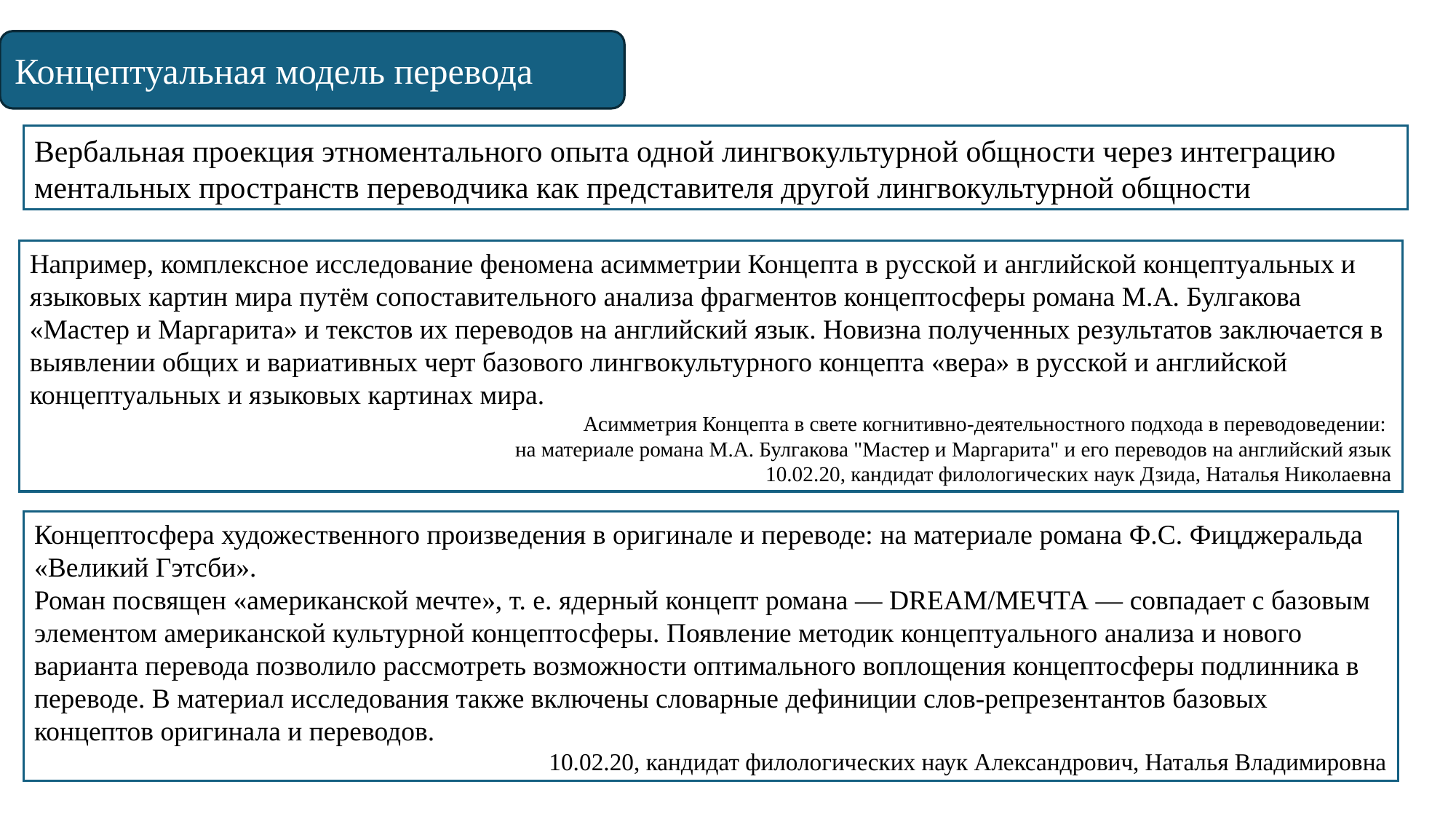

Концептуальная модель перевода
Вербальная проекция этноментального опыта одной лингвокультурной общности через интеграцию ментальных пространств переводчика как представителя другой лингвокультурной общности
Например, комплексное исследование феномена асимметрии Концепта в русской и английской концептуальных и языковых картин мира путём сопоставительного анализа фрагментов концептосферы романа М.А. Булгакова «Мастер и Маргарита» и текстов их переводов на английский язык. Новизна полученных результатов заключается в выявлении общих и вариативных черт базового лингвокультурного концепта «вера» в русской и английской концептуальных и языковых картинах мира.
Асимметрия Концепта в свете когнитивно-деятельностного подхода в переводоведении:
на материале романа М.А. Булгакова "Мастер и Маргарита" и его переводов на английский язык
10.02.20, кандидат филологических наук Дзида, Наталья Николаевна
Концептосфера художественного произведения в оригинале и переводе: на материале романа Ф.С. Фицджеральда «Великий Гэтсби».
Роман посвящен «американской мечте», т. е. ядерный концепт романа — DREAM/МЕЧТА — совпадает с базовым элементом американской культурной концептосферы. Появление методик концептуального анализа и нового варианта перевода позволило рассмотреть возможности оптимального воплощения концептосферы подлинника в переводе. В материал исследования также включены словарные дефиниции слов-репрезентантов базовых концептов оригинала и переводов.
10.02.20, кандидат филологических наук Александрович, Наталья Владимировна